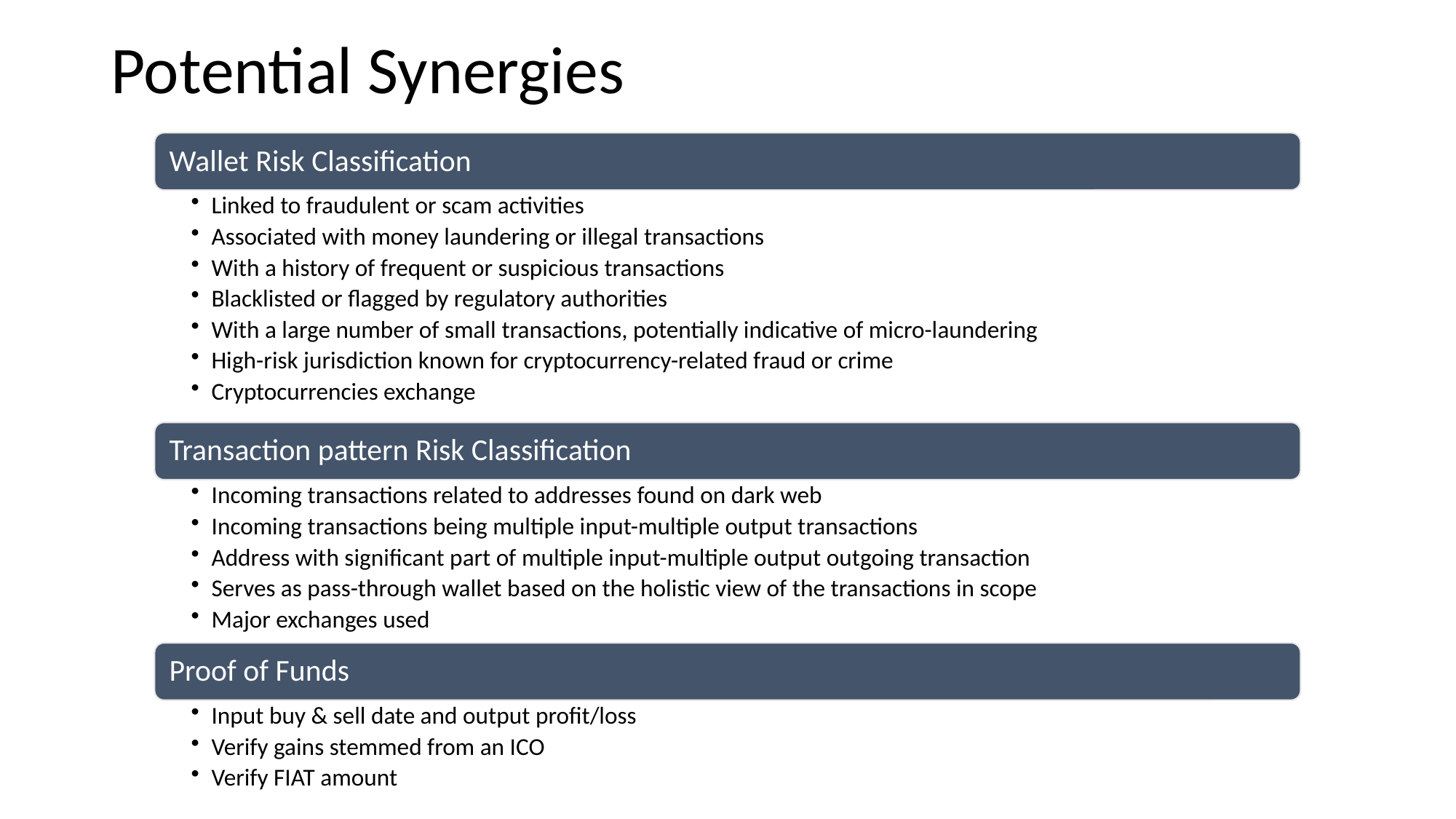

# Potential Synergies
Wallet Risk Classification
Linked to fraudulent or scam activities
Associated with money laundering or illegal transactions
With a history of frequent or suspicious transactions
Blacklisted or flagged by regulatory authorities
With a large number of small transactions, potentially indicative of micro-laundering
High-risk jurisdiction known for cryptocurrency-related fraud or crime
Cryptocurrencies exchange
Transaction pattern Risk Classification
Incoming transactions related to addresses found on dark web
Incoming transactions being multiple input-multiple output transactions
Address with significant part of multiple input-multiple output outgoing transaction
Serves as pass-through wallet based on the holistic view of the transactions in scope
Major exchanges used
Proof of Funds
Input buy & sell date and output profit/loss
Verify gains stemmed from an ICO
Verify FIAT amount